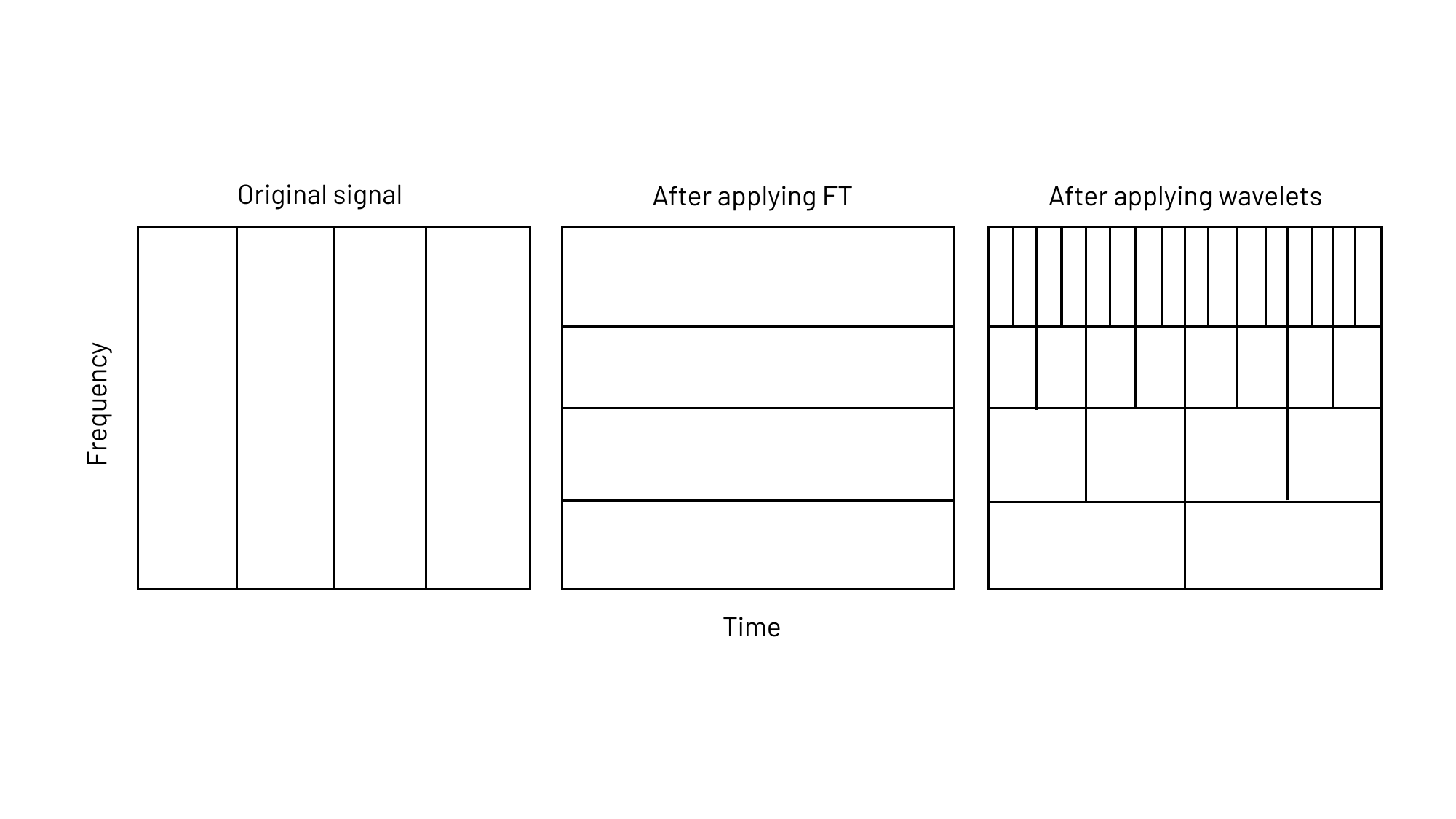

Original signal
After applying FT
After applying wavelets

Time
Frequency